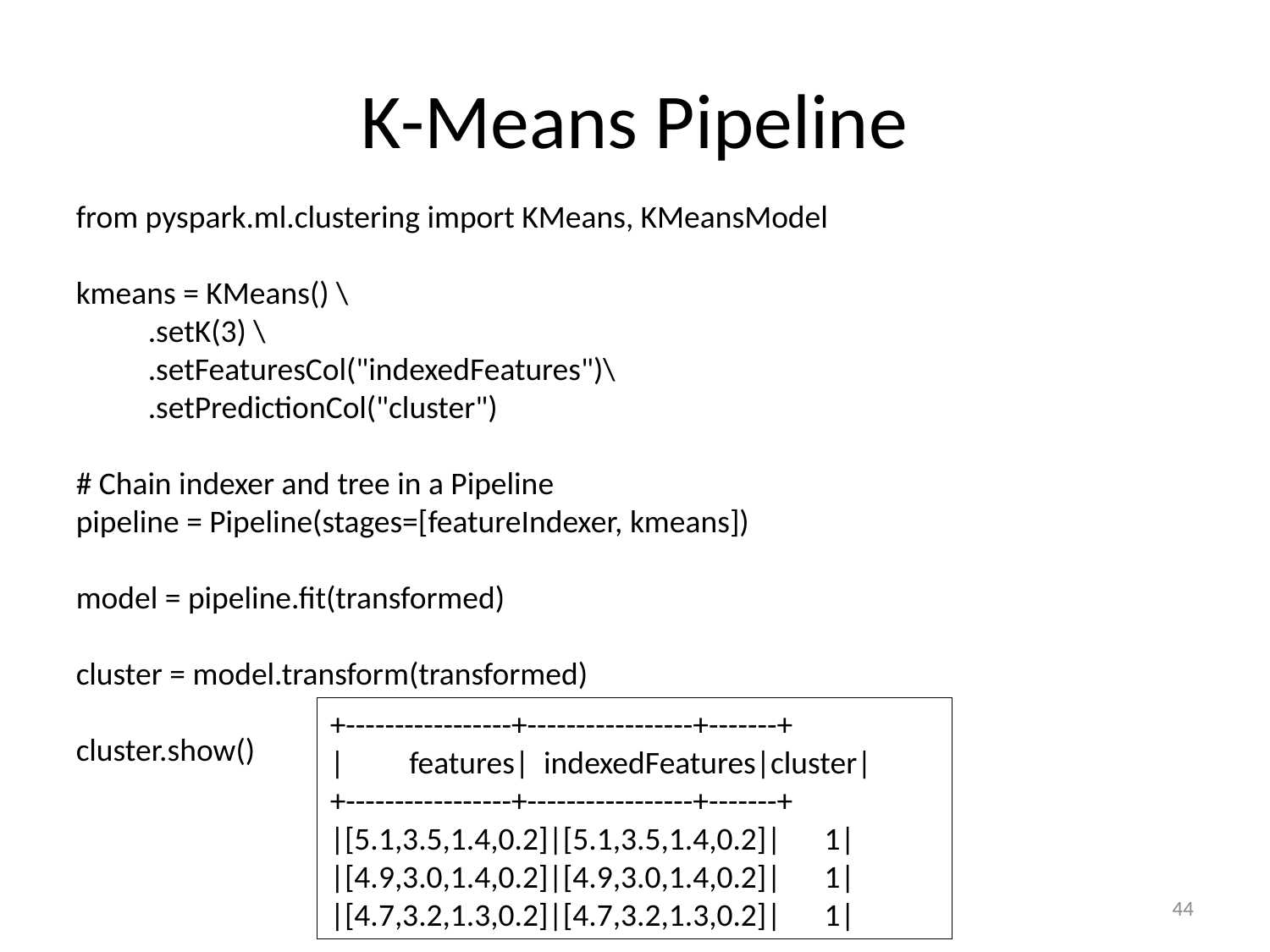

# K-Means Pipeline
from pyspark.ml.clustering import KMeans, KMeansModel

kmeans = KMeans() \
          .setK(3) \
          .setFeaturesCol("indexedFeatures")\
          .setPredictionCol("cluster")

# Chain indexer and tree in a Pipeline
pipeline = Pipeline(stages=[featureIndexer, kmeans])

model = pipeline.fit(transformed)

cluster = model.transform(transformed)

cluster.show()
+-----------------+-----------------+-------+
|         features|  indexedFeatures|cluster|
+-----------------+-----------------+-------+
|[5.1,3.5,1.4,0.2]|[5.1,3.5,1.4,0.2]|      1|
|[4.9,3.0,1.4,0.2]|[4.9,3.0,1.4,0.2]|      1|
|[4.7,3.2,1.3,0.2]|[4.7,3.2,1.3,0.2]|      1|
44